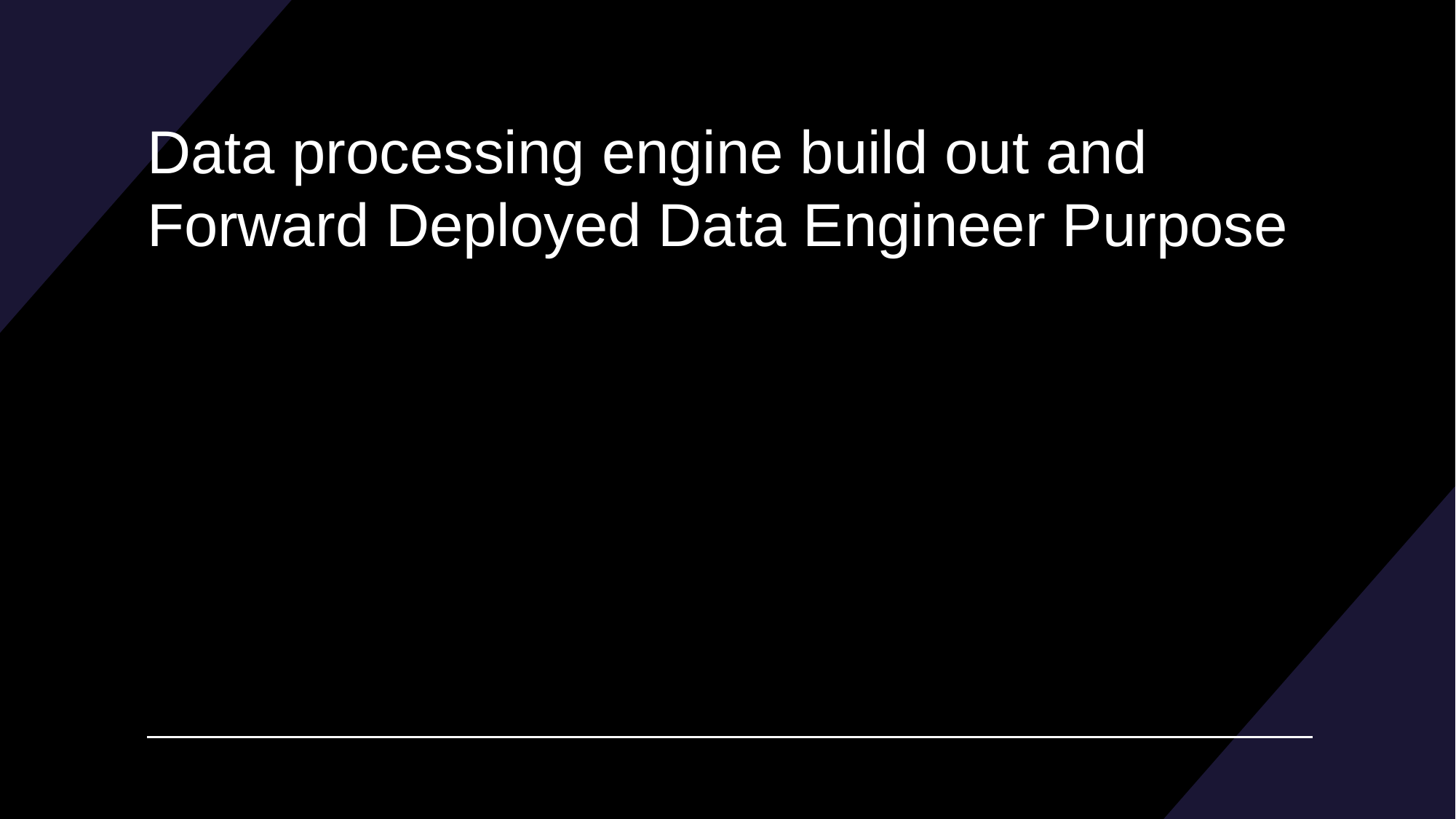

# Data processing engine build out and Forward Deployed Data Engineer Purpose